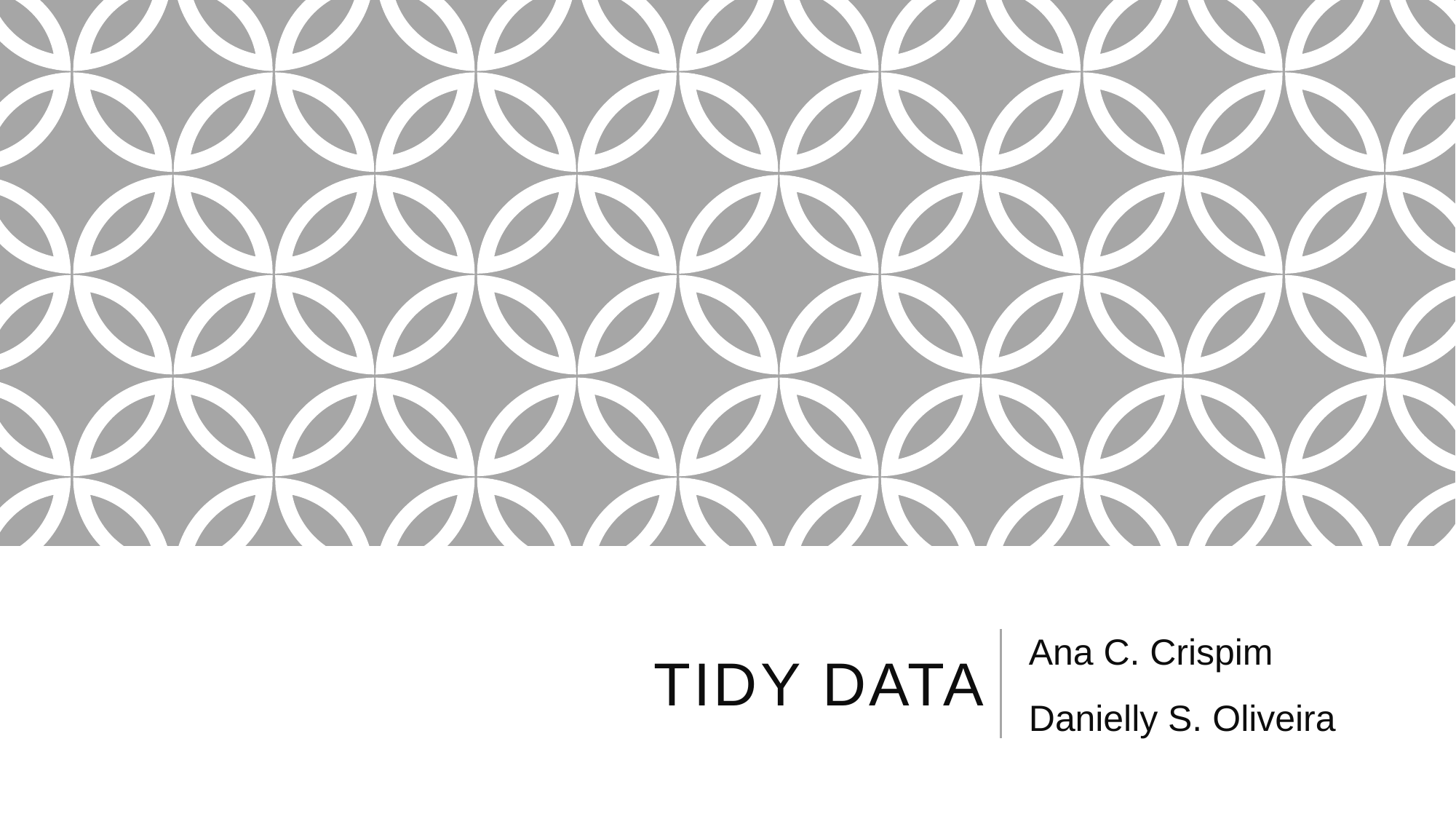

Ana C. Crispim
# Tidy data
Danielly S. Oliveira